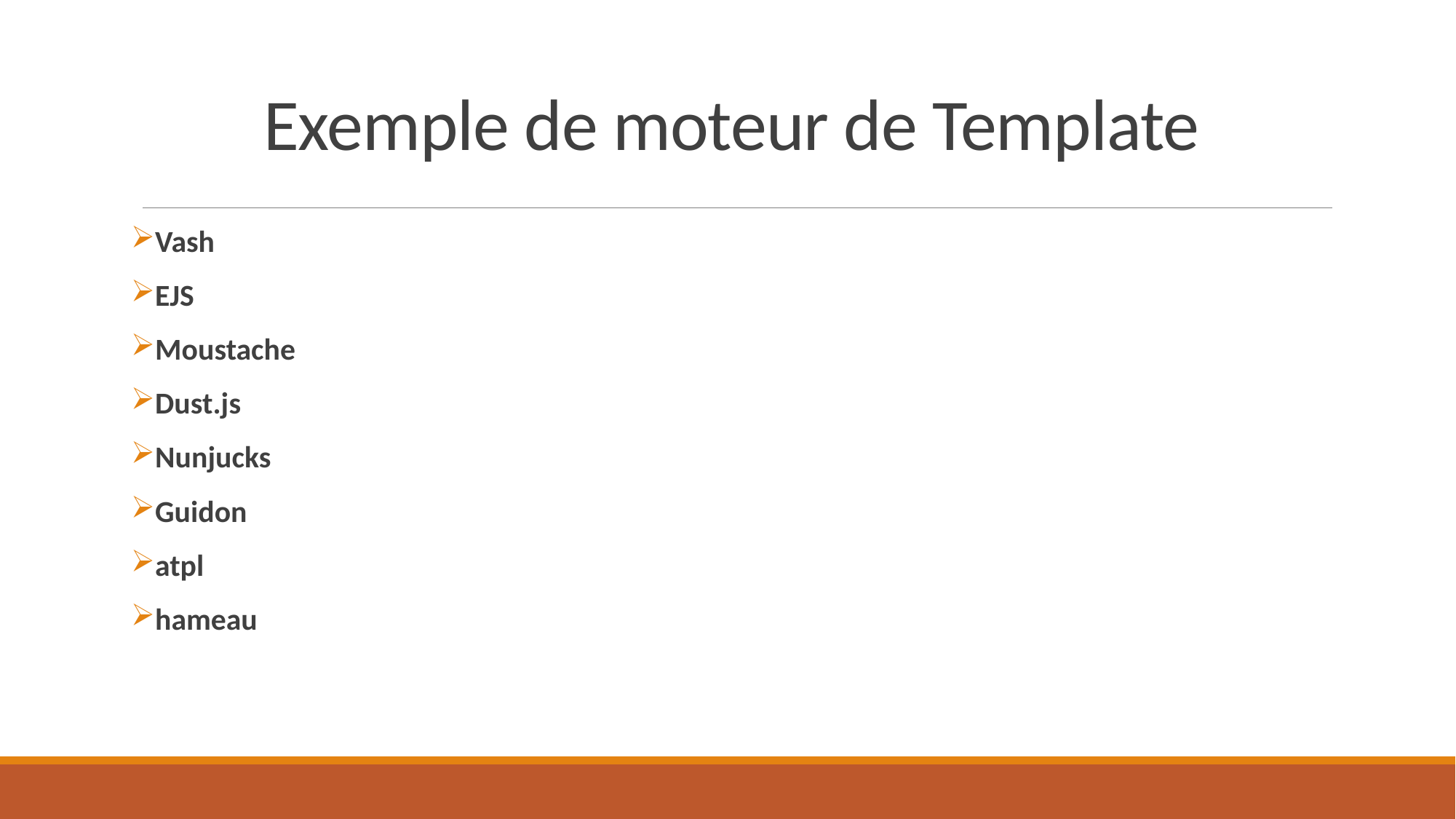

# Exemple de moteur de Template
Vash
EJS
Moustache
Dust.js
Nunjucks
Guidon
atpl
hameau